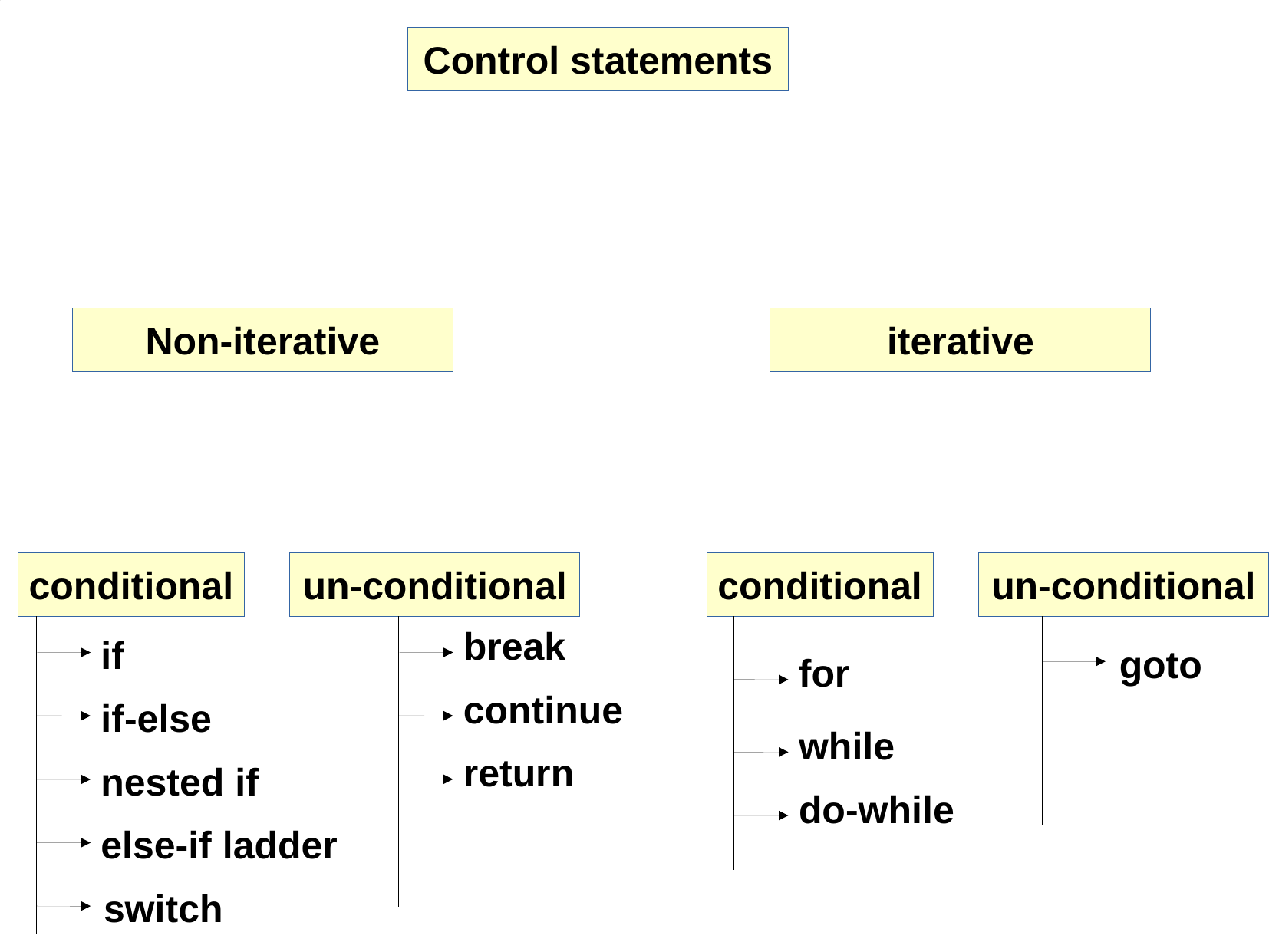

Control statements
Non-iterative
iterative
conditional
un-conditional
conditional
un-conditional

break

if
goto
for

continue

if-else

while
return
nested if

do-while

else-if ladder

 switch